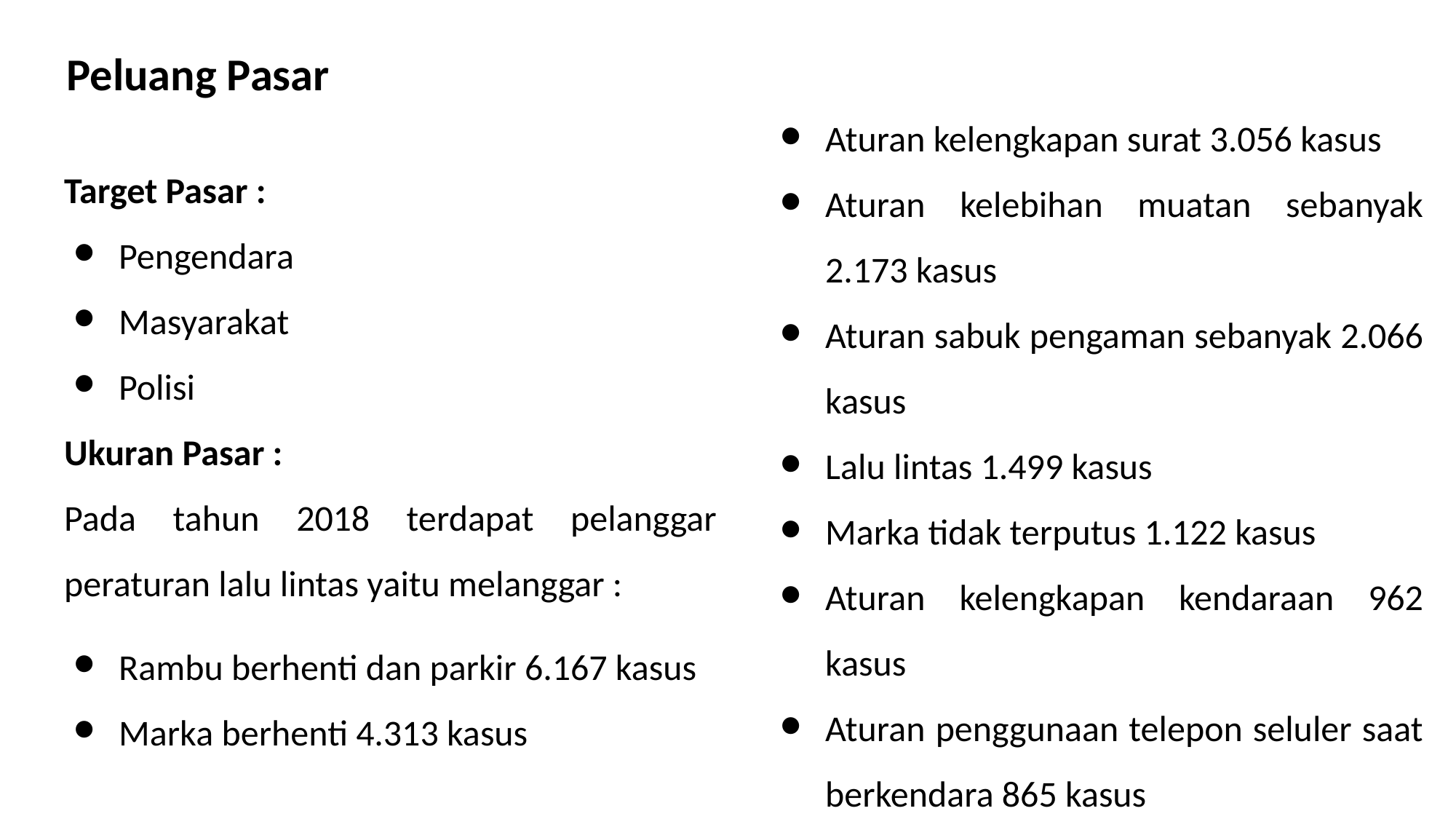

# Peluang Pasar
Aturan kelengkapan surat 3.056 kasus
Aturan kelebihan muatan sebanyak 2.173 kasus
Aturan sabuk pengaman sebanyak 2.066 kasus
Lalu lintas 1.499 kasus
Marka tidak terputus 1.122 kasus
Aturan kelengkapan kendaraan 962 kasus
Aturan penggunaan telepon seluler saat berkendara 865 kasus

Target Pasar :
Pengendara
Masyarakat
Polisi
Ukuran Pasar :
Pada tahun 2018 terdapat pelanggar peraturan lalu lintas yaitu melanggar :
Rambu berhenti dan parkir 6.167 kasus
Marka berhenti 4.313 kasus